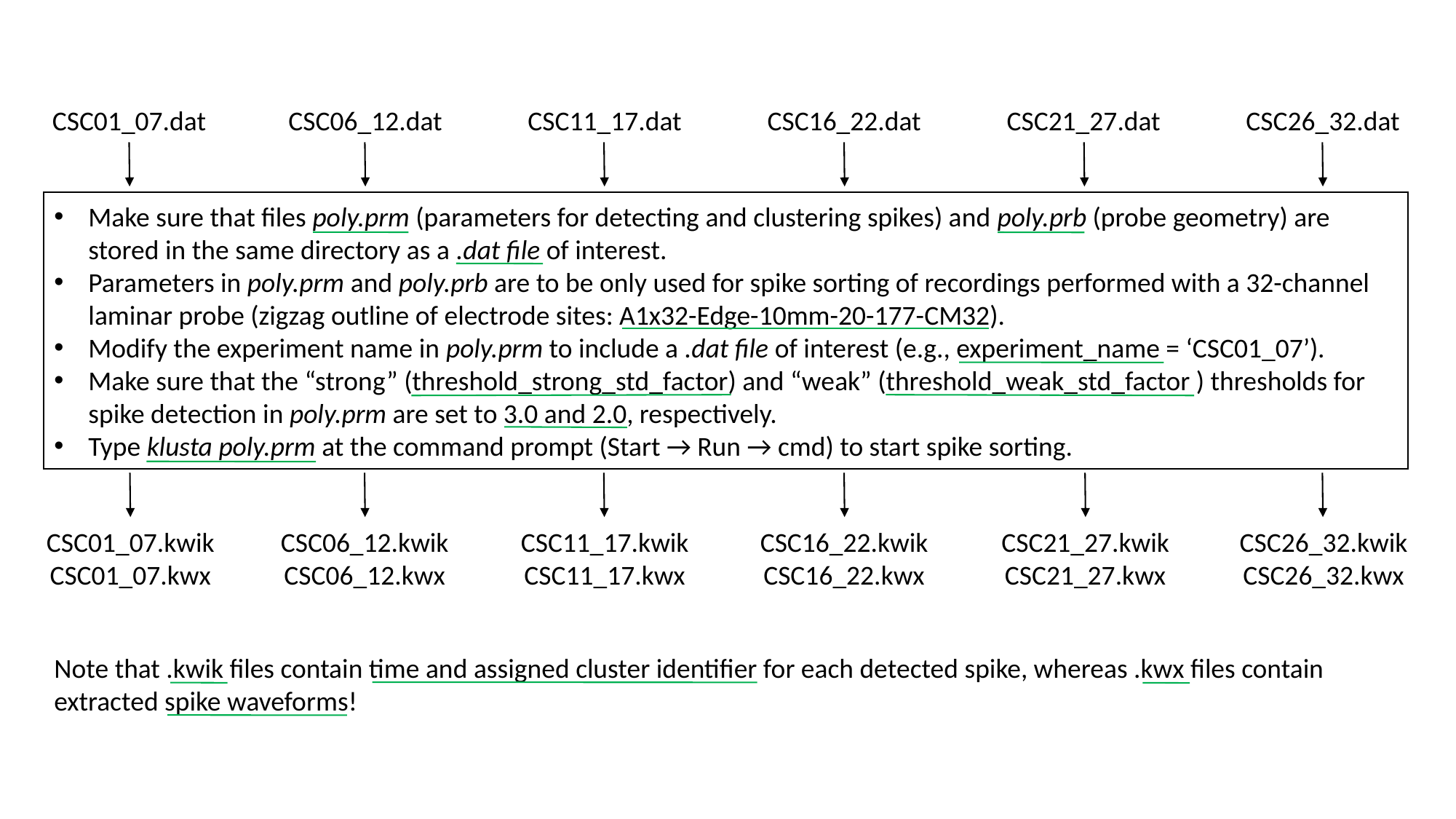

CSC26_32.dat
CSC01_07.dat
CSC06_12.dat
CSC11_17.dat
CSC16_22.dat
CSC21_27.dat
Make sure that files poly.prm (parameters for detecting and clustering spikes) and poly.prb (probe geometry) are stored in the same directory as a .dat file of interest.
Parameters in poly.prm and poly.prb are to be only used for spike sorting of recordings performed with a 32-channel laminar probe (zigzag outline of electrode sites: A1x32-Edge-10mm-20-177-CM32).
Modify the experiment name in poly.prm to include a .dat file of interest (e.g., experiment_name = ‘CSC01_07’).
Make sure that the “strong” (threshold_strong_std_factor) and “weak” (threshold_weak_std_factor ) thresholds for spike detection in poly.prm are set to 3.0 and 2.0, respectively.
Type klusta poly.prm at the command prompt (Start → Run → cmd) to start spike sorting.
CSC01_07.kwik
CSC01_07.kwx
CSC06_12.kwik
CSC06_12.kwx
CSC11_17.kwik
CSC11_17.kwx
CSC16_22.kwik
CSC16_22.kwx
CSC21_27.kwik
CSC21_27.kwx
CSC26_32.kwik
CSC26_32.kwx
Note that .kwik files contain time and assigned cluster identifier for each detected spike, whereas .kwx files contain extracted spike waveforms!